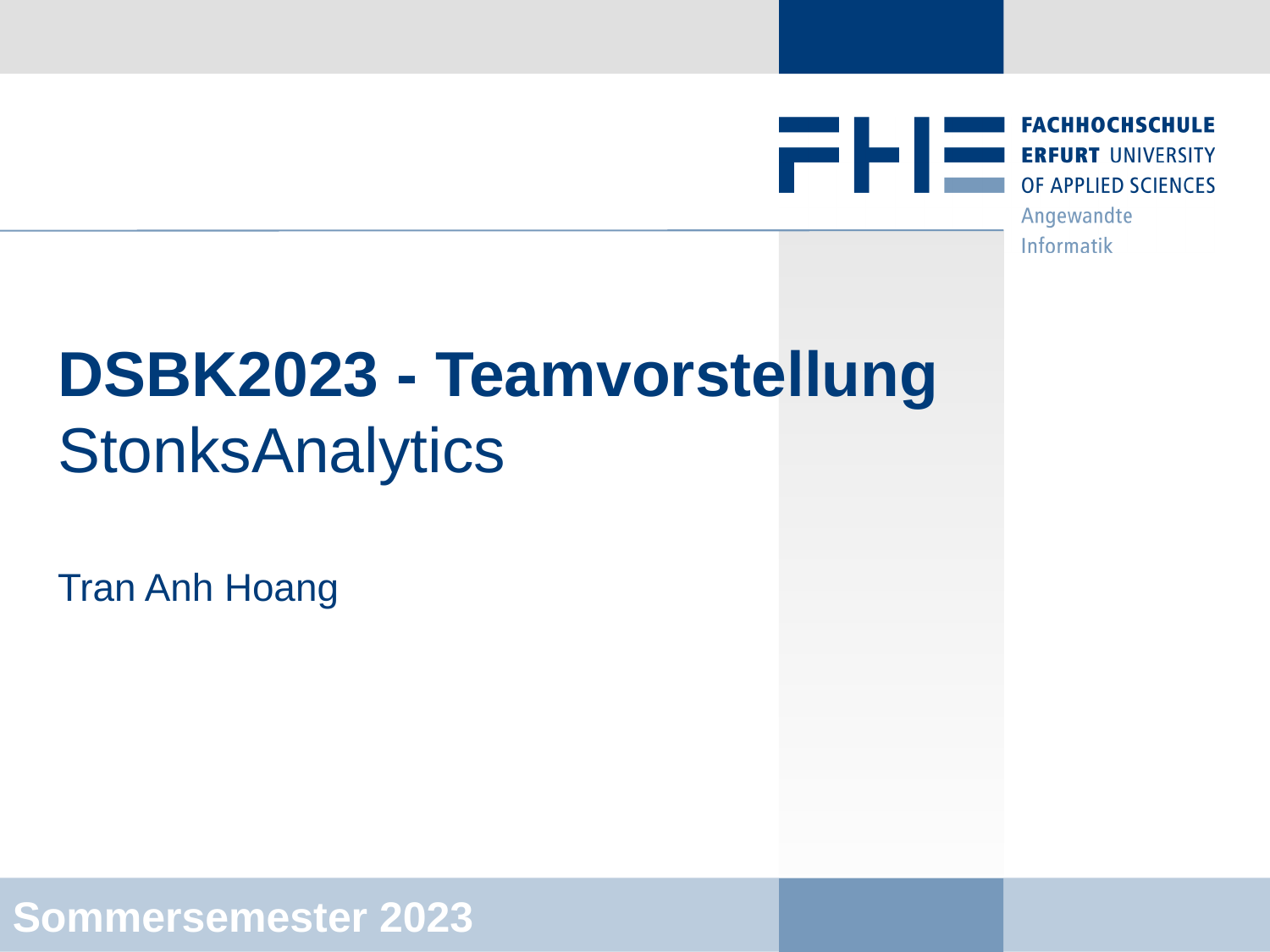

# DSBK2023 - Teamvorstellung StonksAnalytics
Tran Anh Hoang